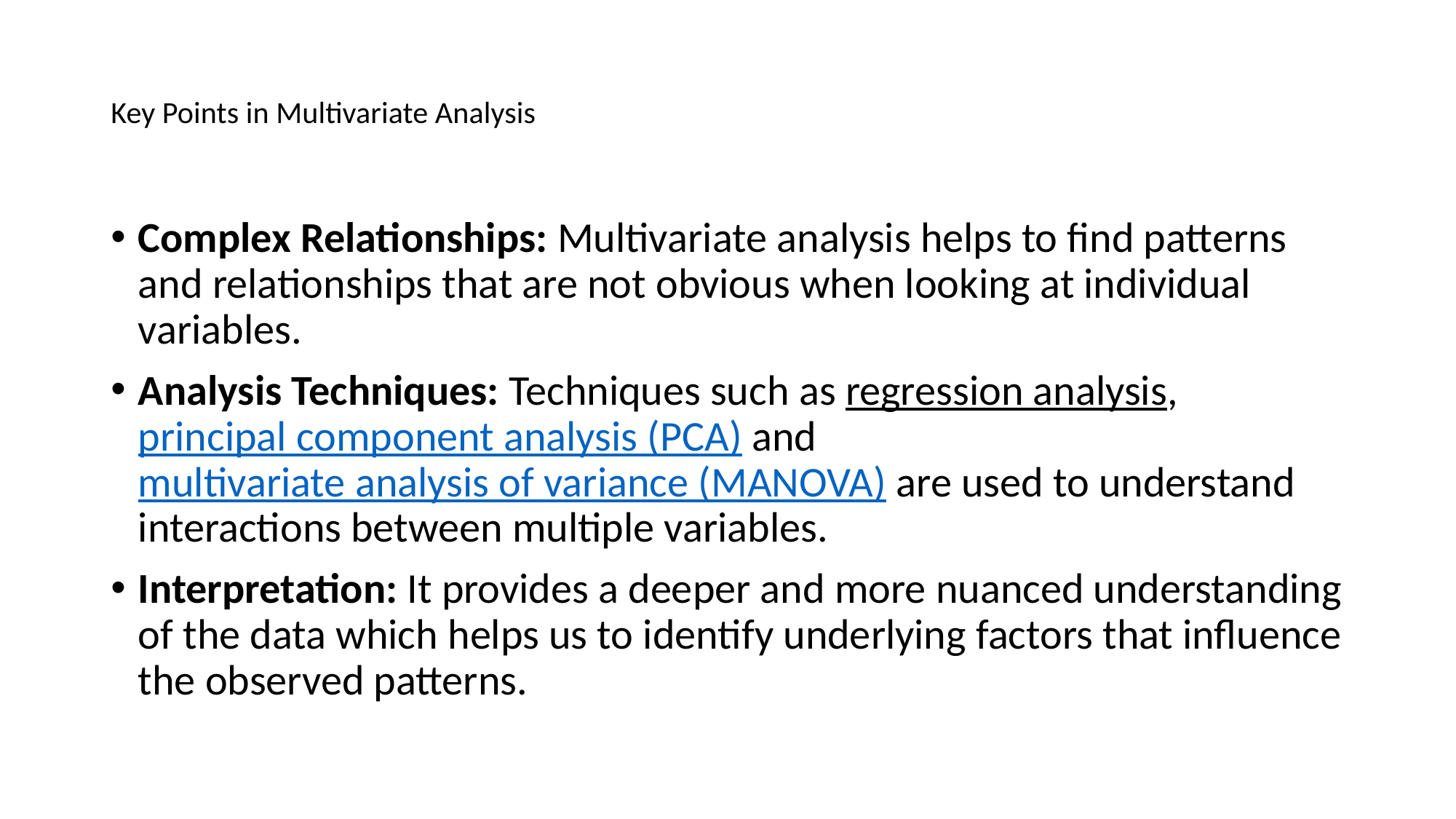

# Key Points in Multivariate Analysis
Complex Relationships: Multivariate analysis helps to find patterns and relationships that are not obvious when looking at individual variables.
Analysis Techniques: Techniques such as regression analysis, principal component analysis (PCA) and multivariate analysis of variance (MANOVA) are used to understand interactions between multiple variables.
Interpretation: It provides a deeper and more nuanced understanding of the data which helps us to identify underlying factors that influence the observed patterns.